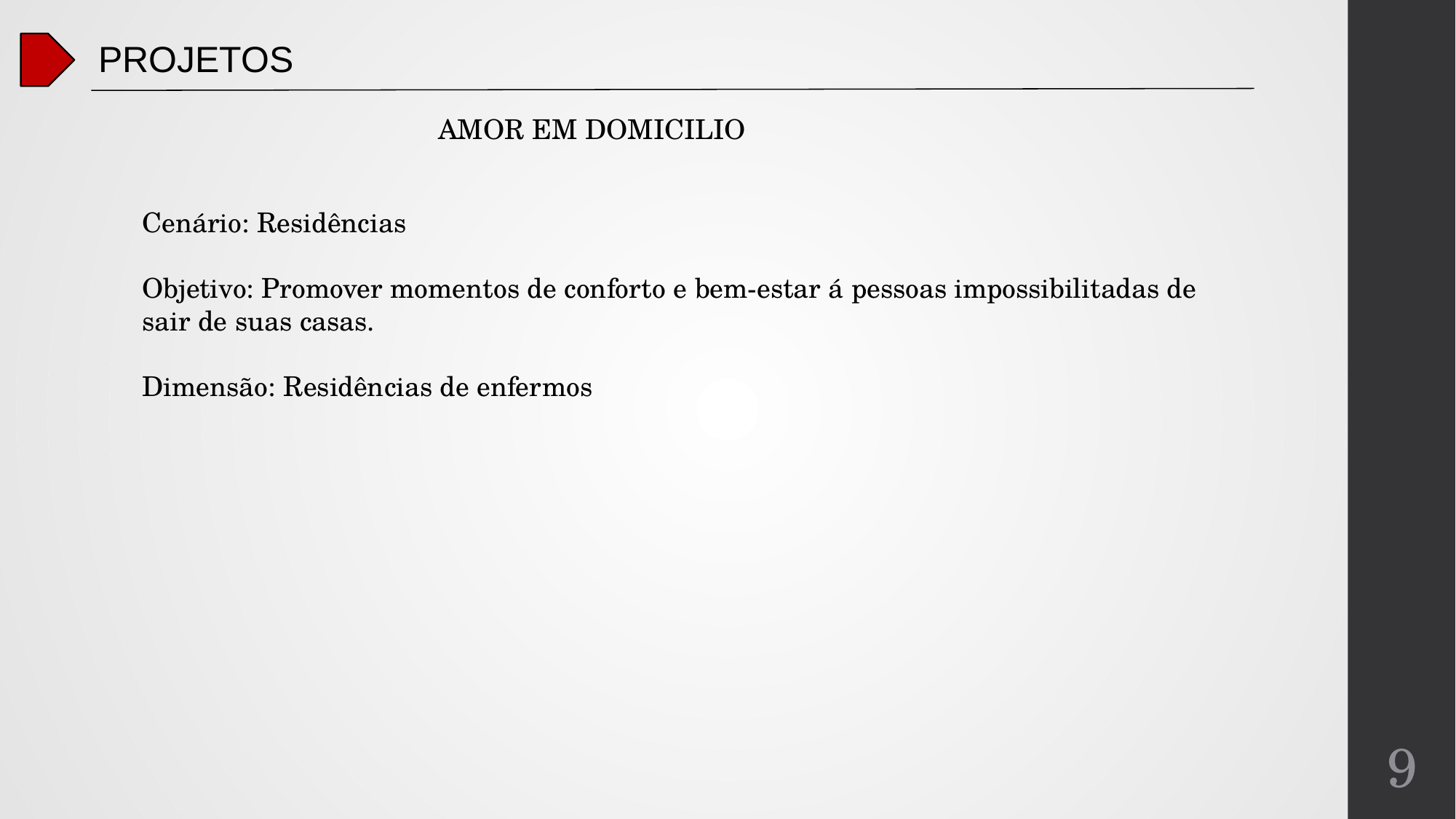

PROJETOS

AMOR EM DOMICILIO

Cenário: Residências

Objetivo: Promover momentos de conforto e bem-estar á pessoas impossibilitadas de sair de suas casas.

Dimensão: Residências de enfermos
9